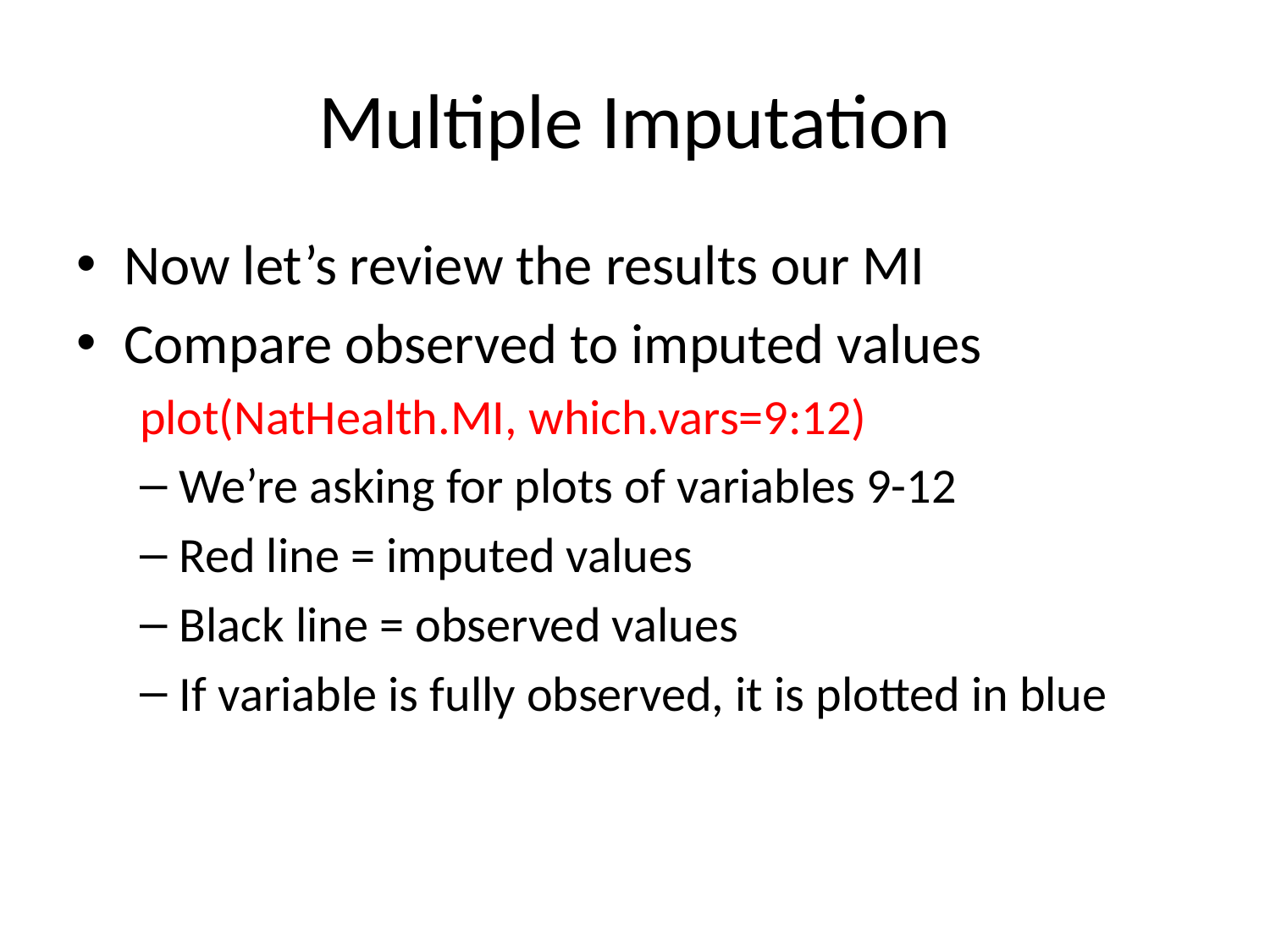

# Multiple Imputation
Now let’s review the results our MI
Compare observed to imputed values
plot(NatHealth.MI, which.vars=9:12)
We’re asking for plots of variables 9-12
Red line = imputed values
Black line = observed values
If variable is fully observed, it is plotted in blue